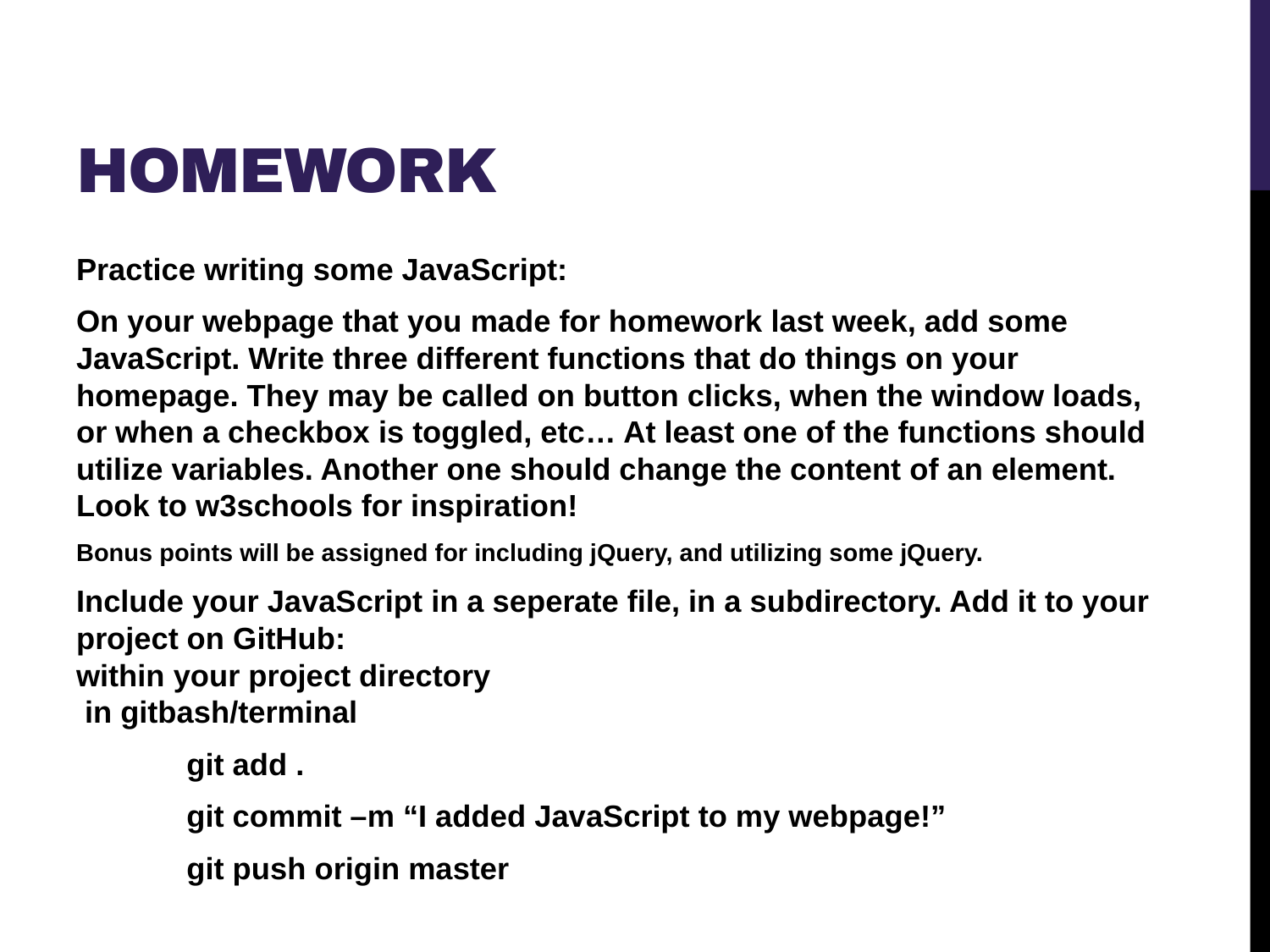

# Homework
Practice writing some JavaScript:
On your webpage that you made for homework last week, add some JavaScript. Write three different functions that do things on your homepage. They may be called on button clicks, when the window loads, or when a checkbox is toggled, etc… At least one of the functions should utilize variables. Another one should change the content of an element. Look to w3schools for inspiration!
Bonus points will be assigned for including jQuery, and utilizing some jQuery.
Include your JavaScript in a seperate file, in a subdirectory. Add it to your project on GitHub:
within your project directory
 in gitbash/terminal
	git add .
	git commit –m “I added JavaScript to my webpage!”
	git push origin master